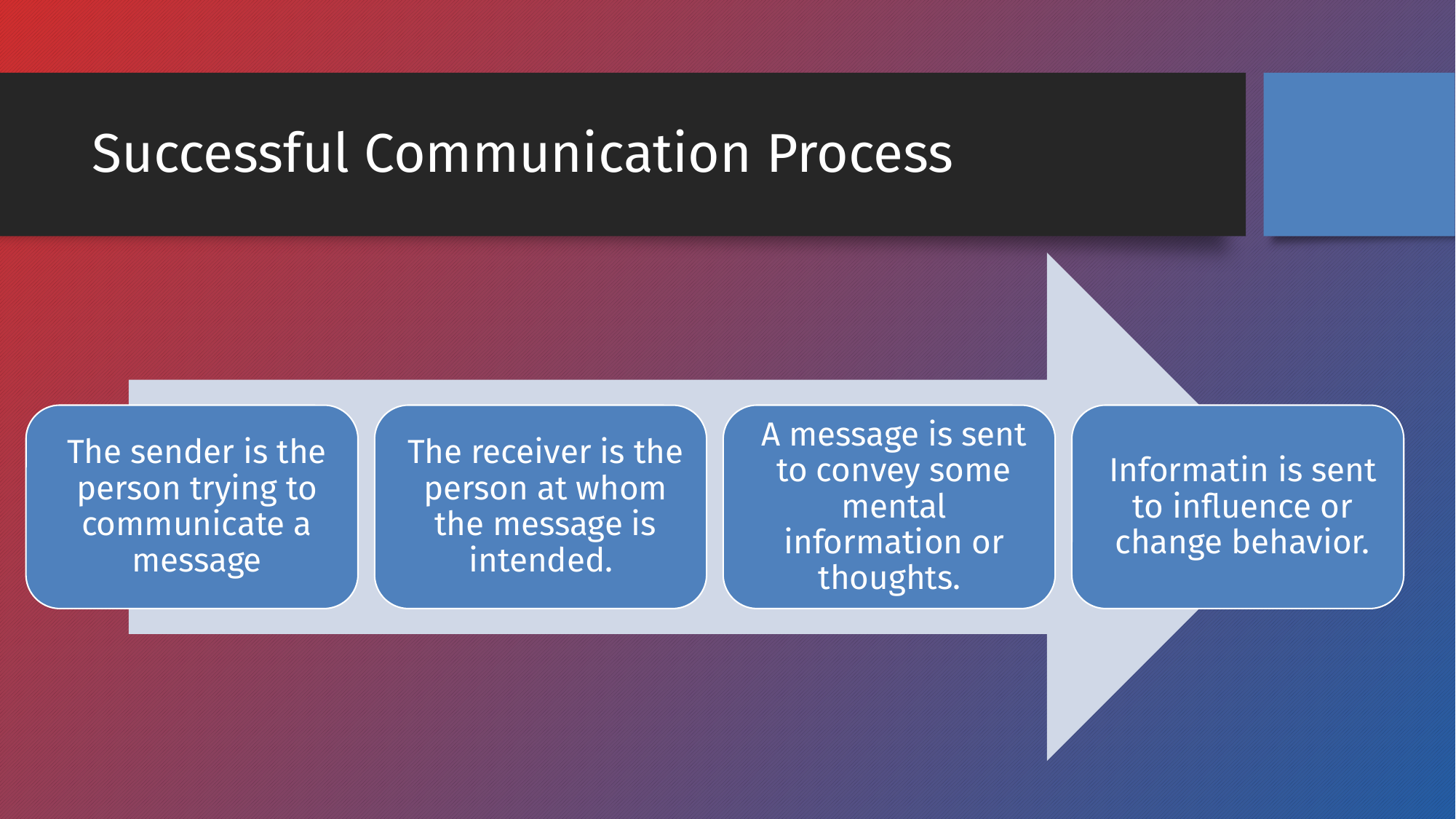

# Successful Communication Process
The sender is the person trying to communicate a message
The receiver is the person at whom the message is intended.
A message is sent to convey some mental information or thoughts.
Informatin is sent to influence or change behavior.